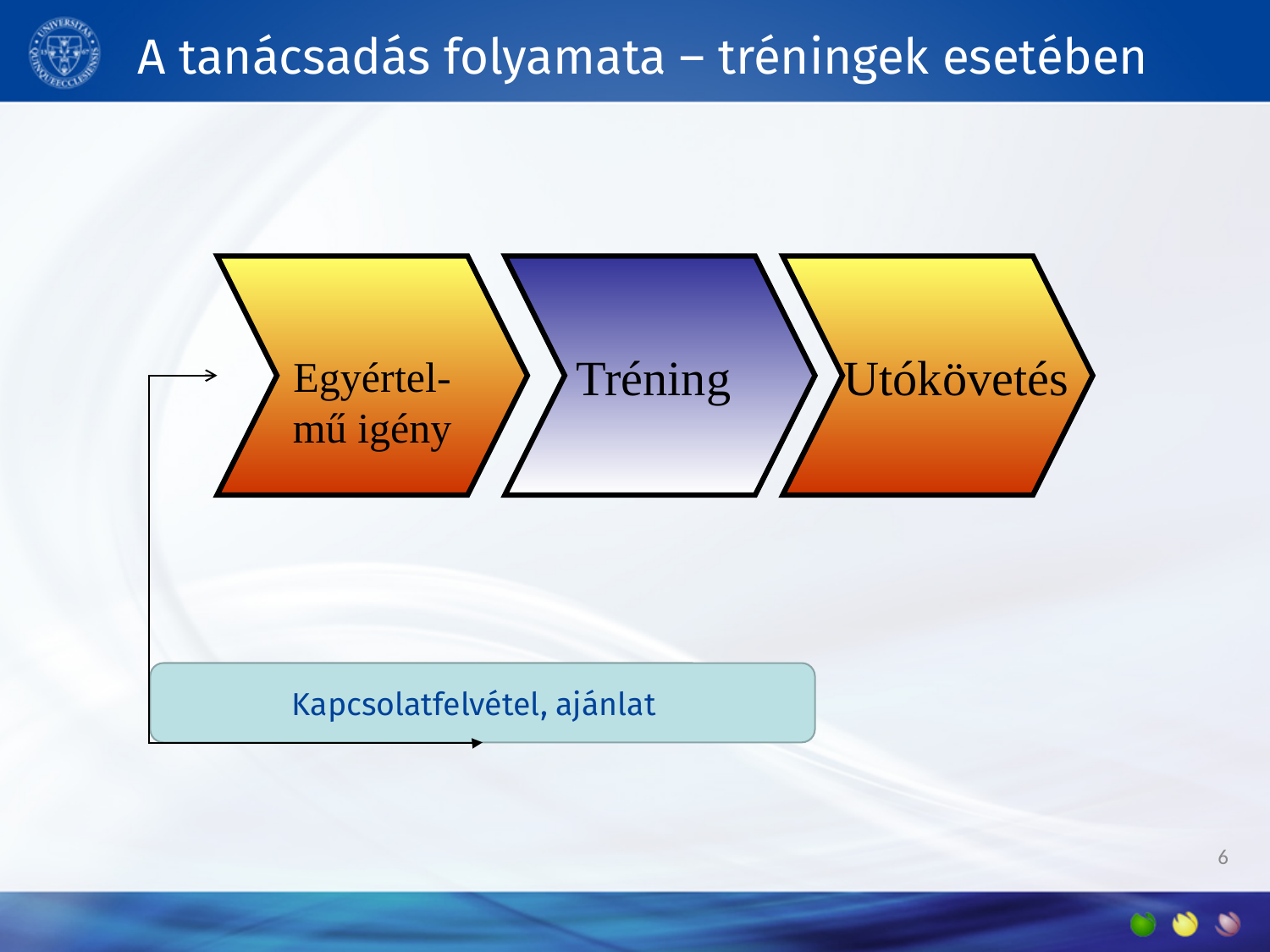

6
# A tanácsadás folyamata – tréningek esetében
   Egyértel-mű igény
Tréning
   Utókövetés
Kapcsolatfelvétel, ajánlat